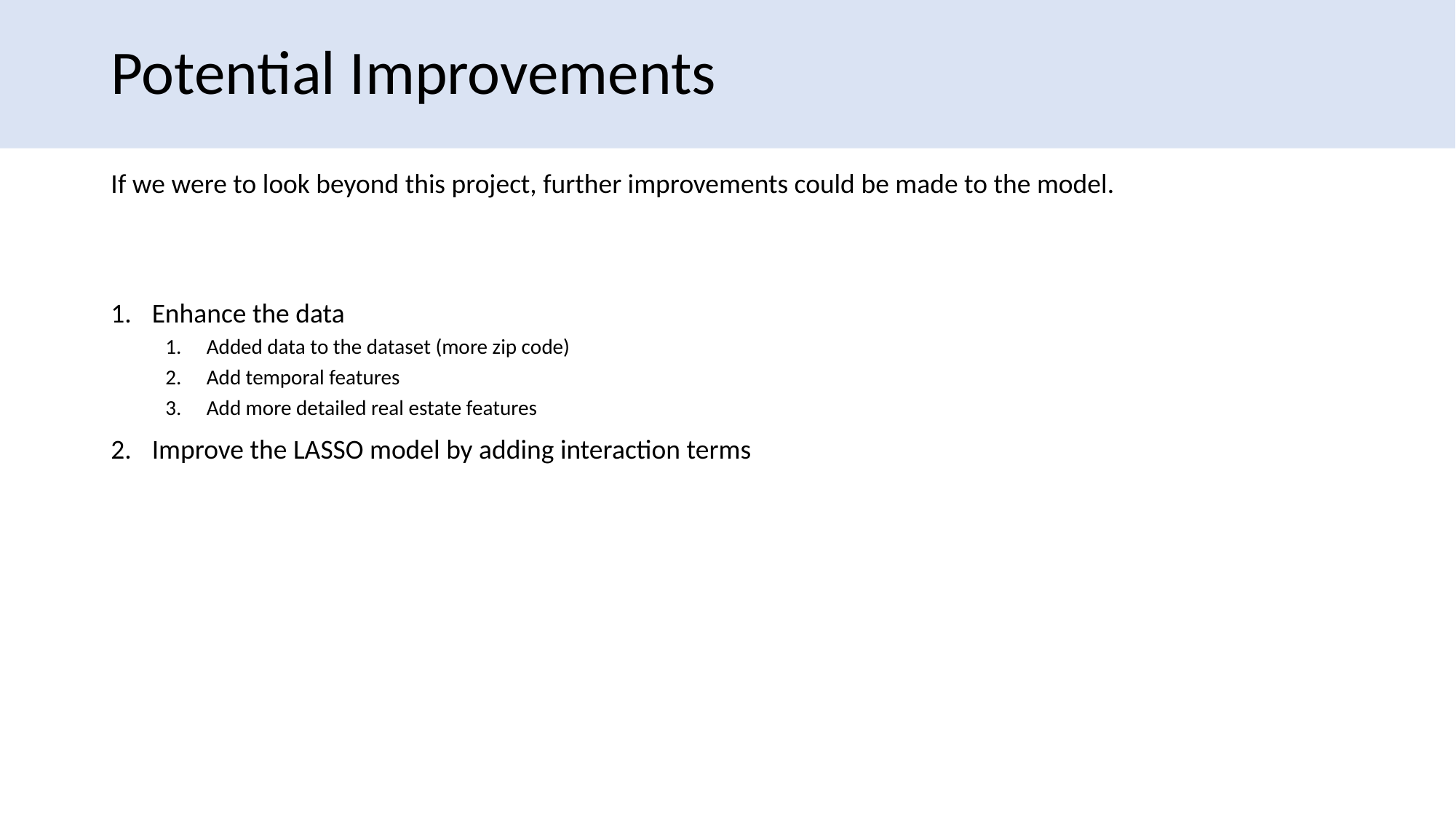

# Potential Improvements
If we were to look beyond this project, further improvements could be made to the model.

Enhance the data
Added data to the dataset (more zip code)
Add temporal features
Add more detailed real estate features
Improve the LASSO model by adding interaction terms